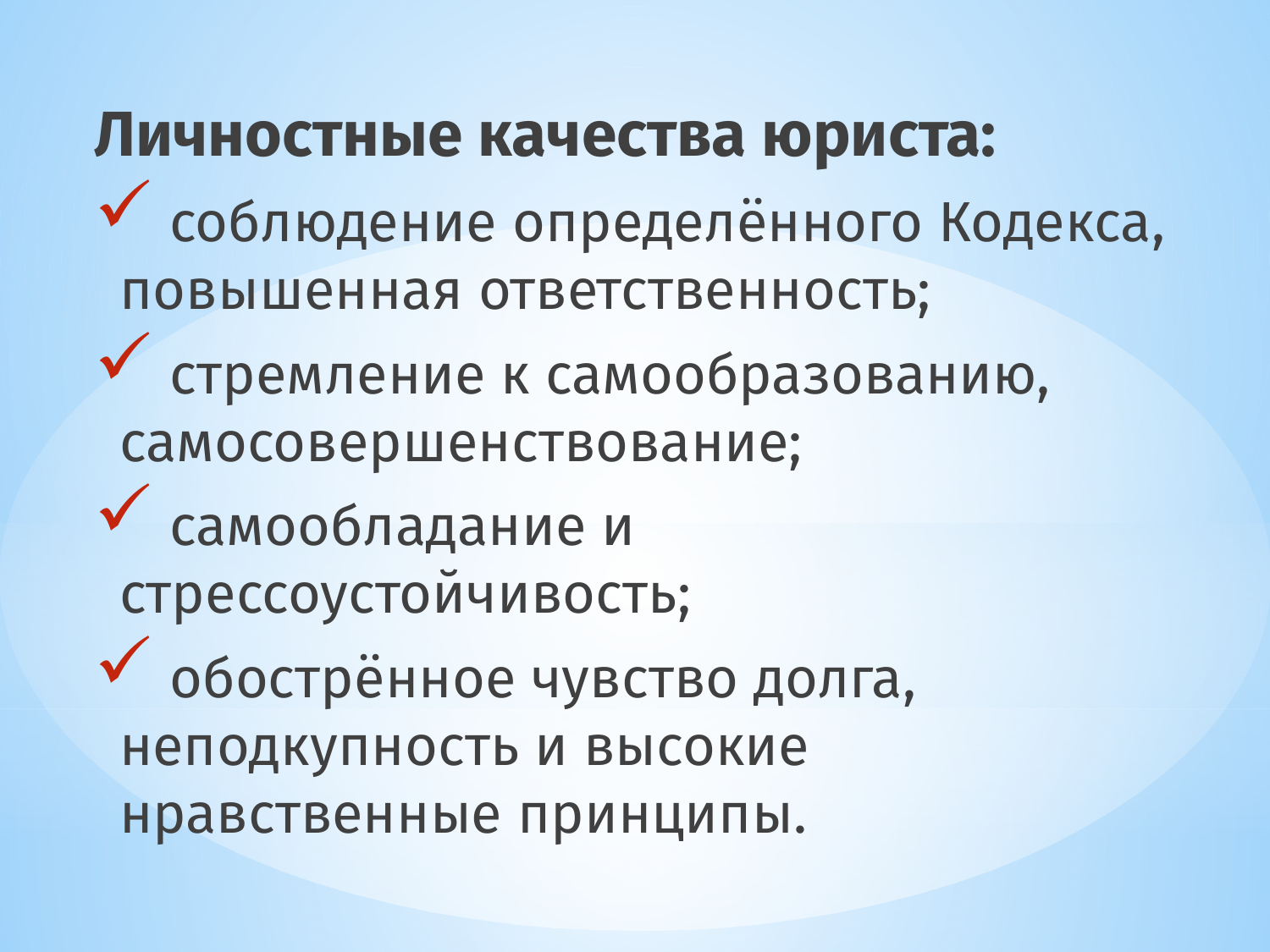

Личностные качества юриста:
 соблюдение определённого Кодекса, повышенная ответственность;
 стремление к самообразованию, самосовершенствование;
 самообладание и стрессоустойчивость;
 обострённое чувство долга, неподкупность и высокие нравственные принципы.